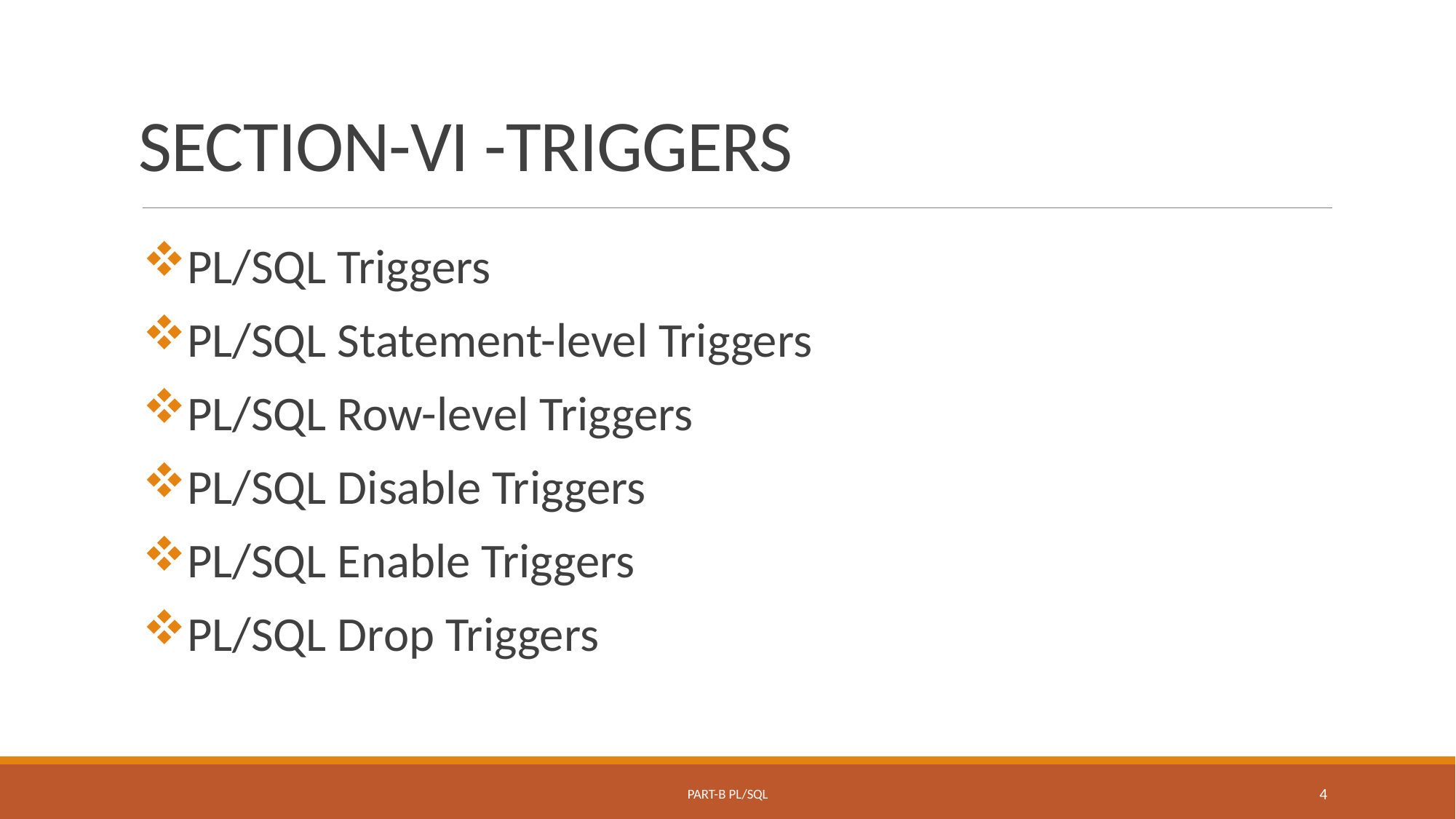

# SECTION-VI -TRIGGERS
PL/SQL Triggers
PL/SQL Statement-level Triggers
PL/SQL Row-level Triggers
PL/SQL Disable Triggers
PL/SQL Enable Triggers
PL/SQL Drop Triggers

Part-B PL/SQL
4